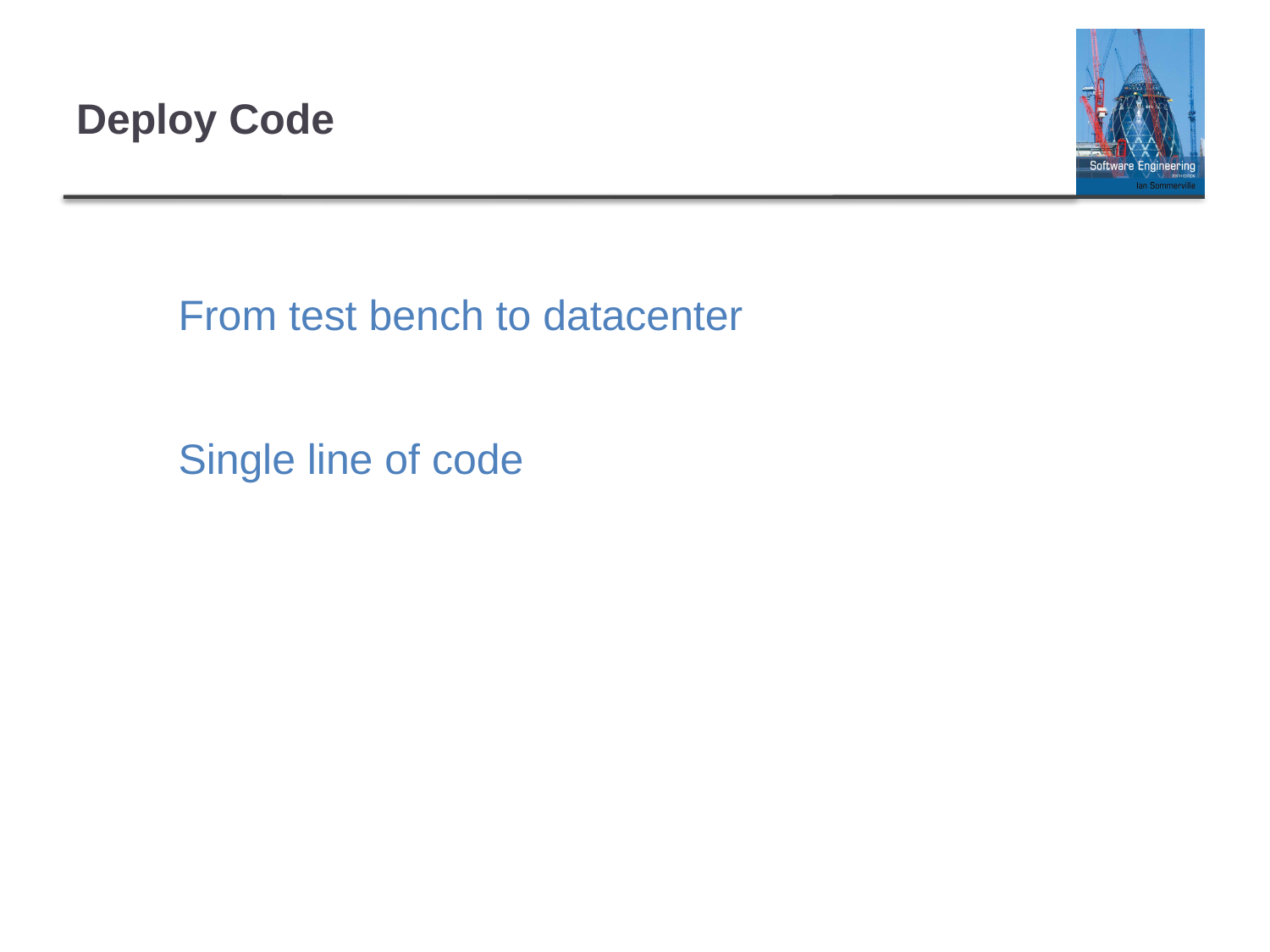

# Deploy Code
From test bench to datacenter

Single line of code